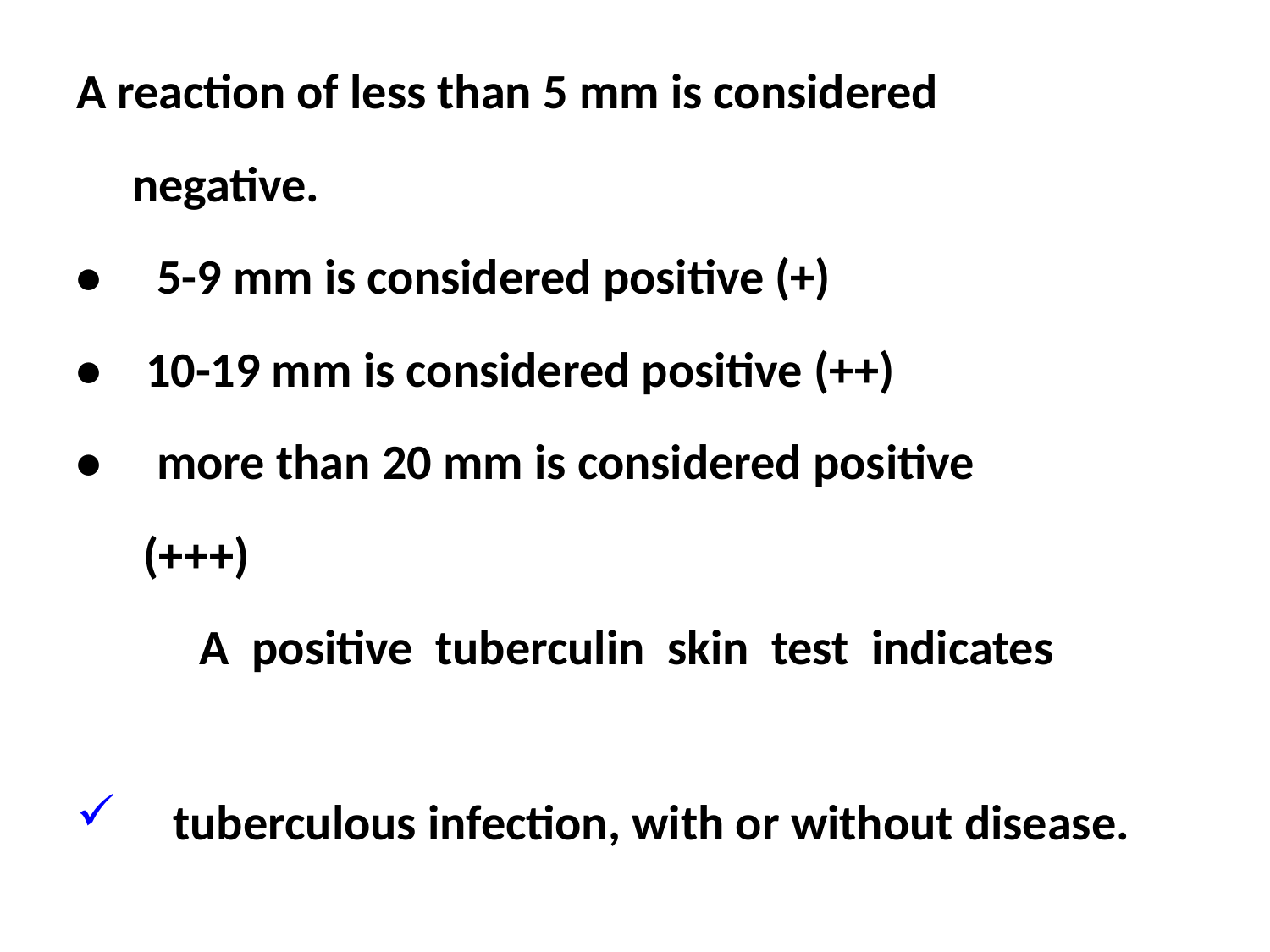

A reaction of less than 5 mm is considered
     negative.
•     5-9 mm is considered positive (+)
•    10-19 mm is considered positive (++)
•     more than 20 mm is considered positive
      (+++)
           A  positive  tuberculin  skin  test  indicates
     tuberculous infection, with or without disease.

#